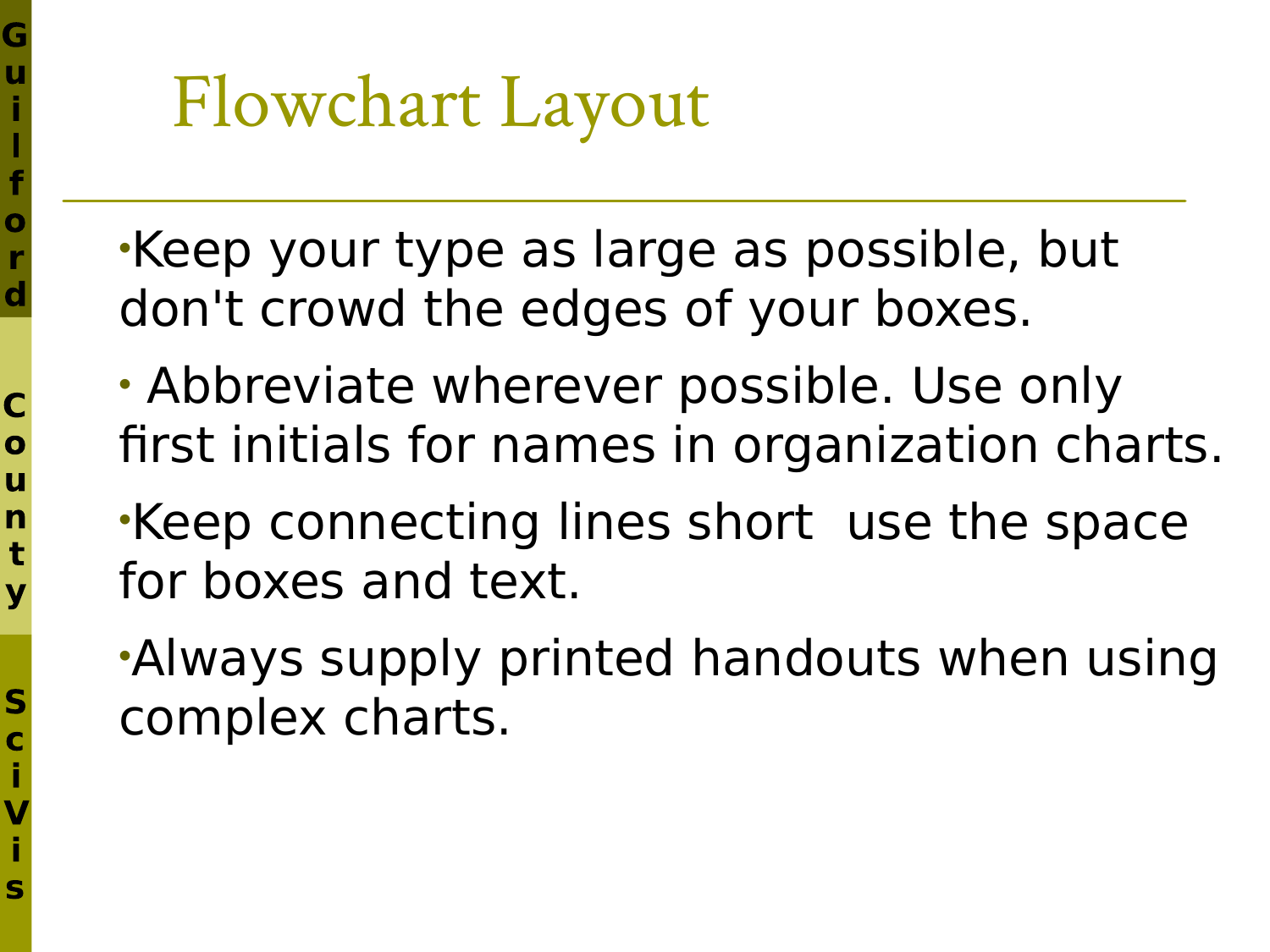

# Flowchart Layout
Keep your type as large as possible, but don't crowd the edges of your boxes.
 Abbreviate wherever possible. Use only first initials for names in organization charts.
Keep connecting lines short ­ use the space for boxes and text.
Always supply printed handouts when using complex charts.